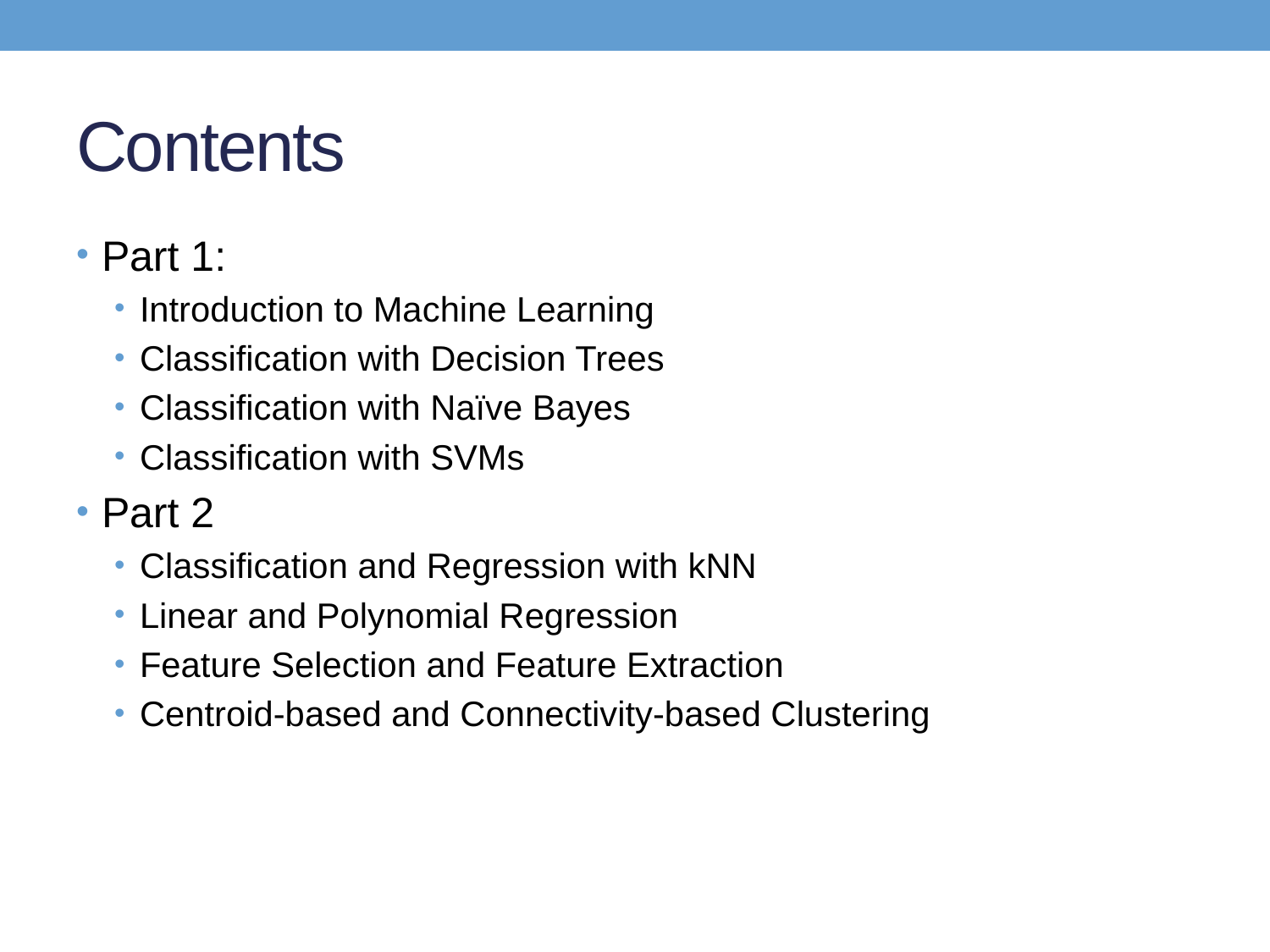

# Contents
Part 1:
Introduction to Machine Learning
Classification with Decision Trees
Classification with Naïve Bayes
Classification with SVMs
Part 2
Classification and Regression with kNN
Linear and Polynomial Regression
Feature Selection and Feature Extraction
Centroid-based and Connectivity-based Clustering